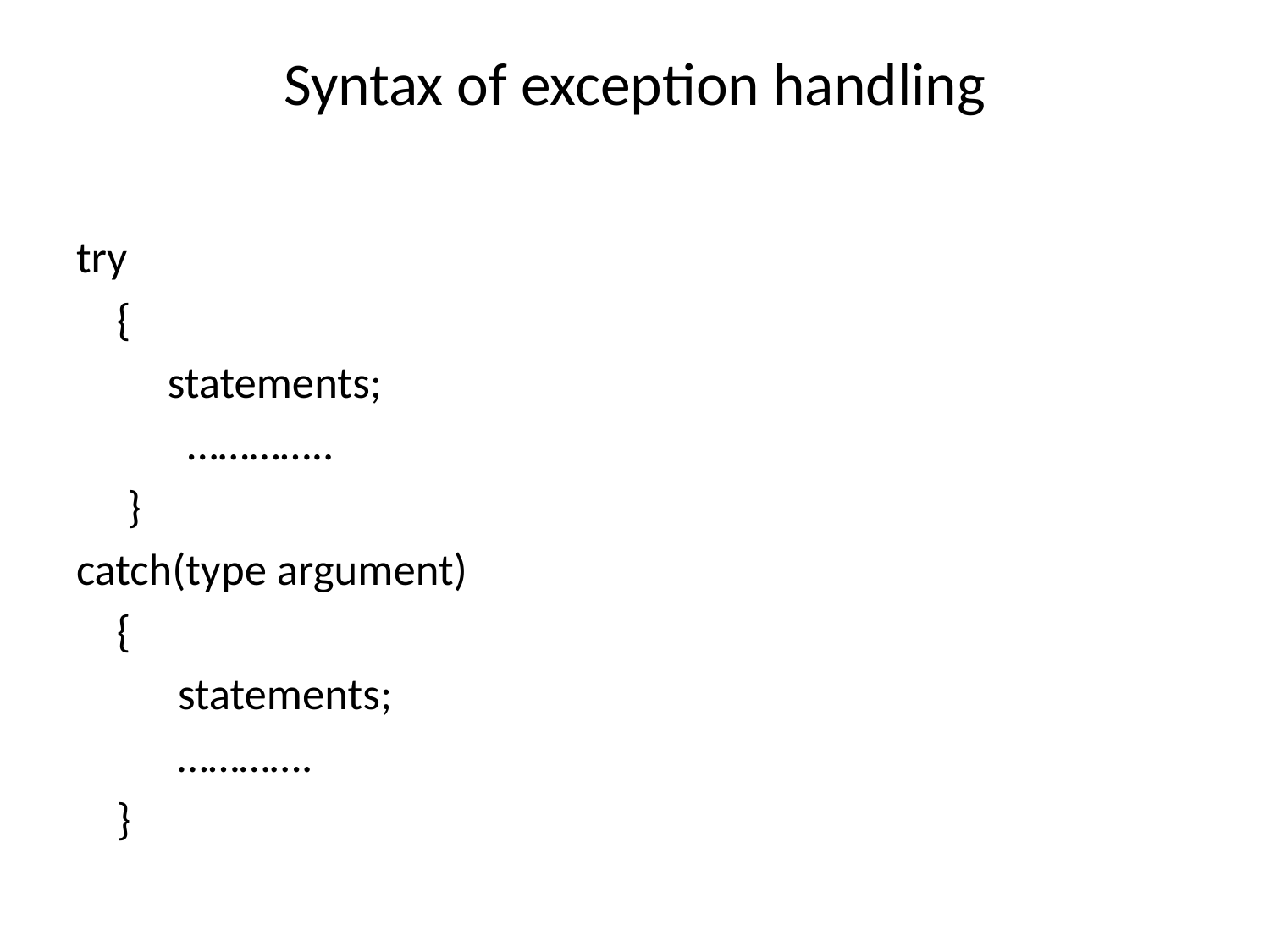

# Syntax of exception handling
try
    {
         statements;
           …………..
     }
catch(type argument)
    {
          statements;
          ………….
    }